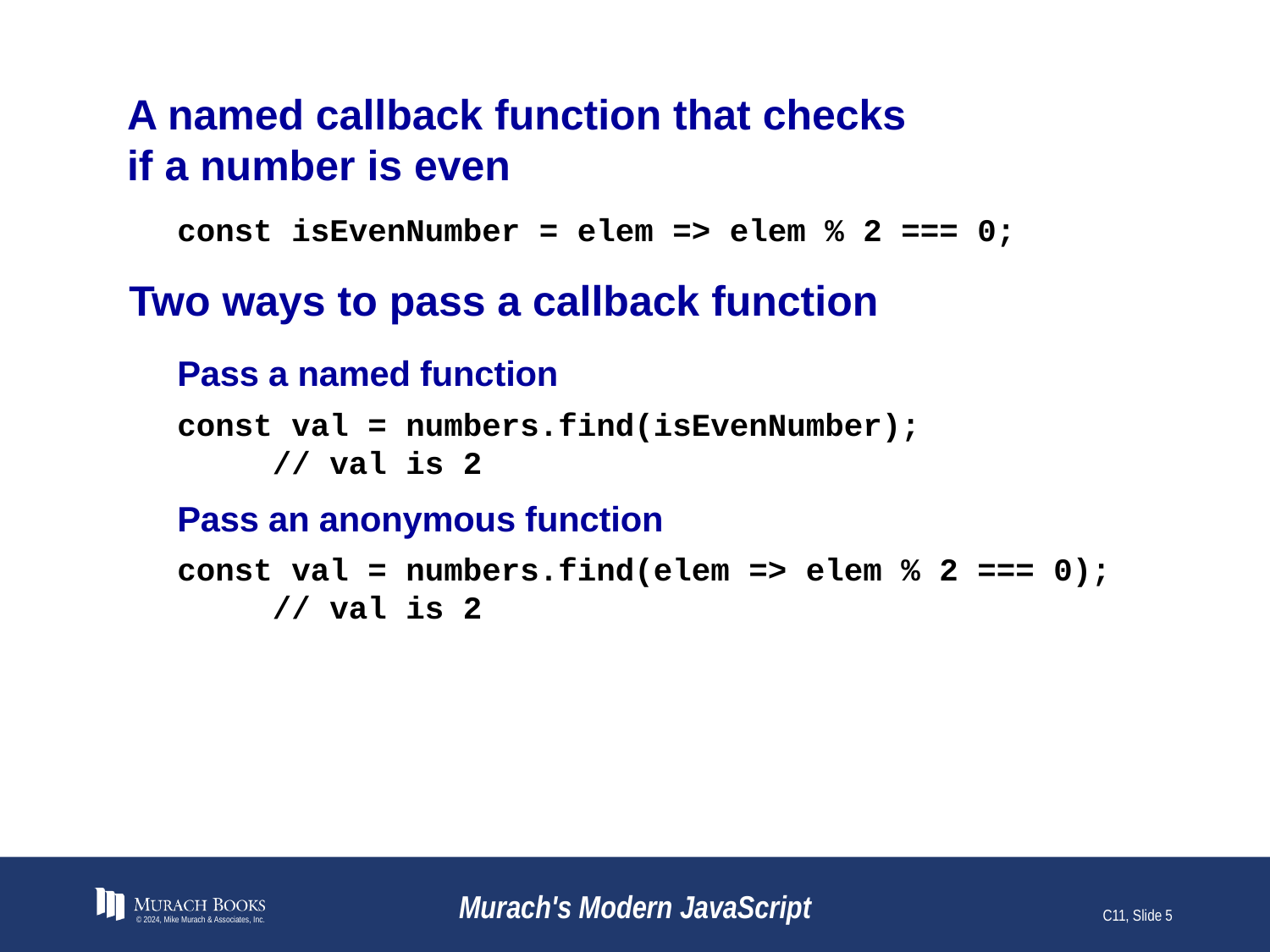

# A named callback function that checks if a number is even
const isEvenNumber = elem => elem % 2 === 0;
Two ways to pass a callback function
Pass a named function
const val = numbers.find(isEvenNumber);                 // val is 2
Pass an anonymous function
const val = numbers.find(elem => elem % 2 === 0);       // val is 2

© 2024, Mike Murach & Associates, Inc.
Murach's Modern JavaScript

C11, Slide 5